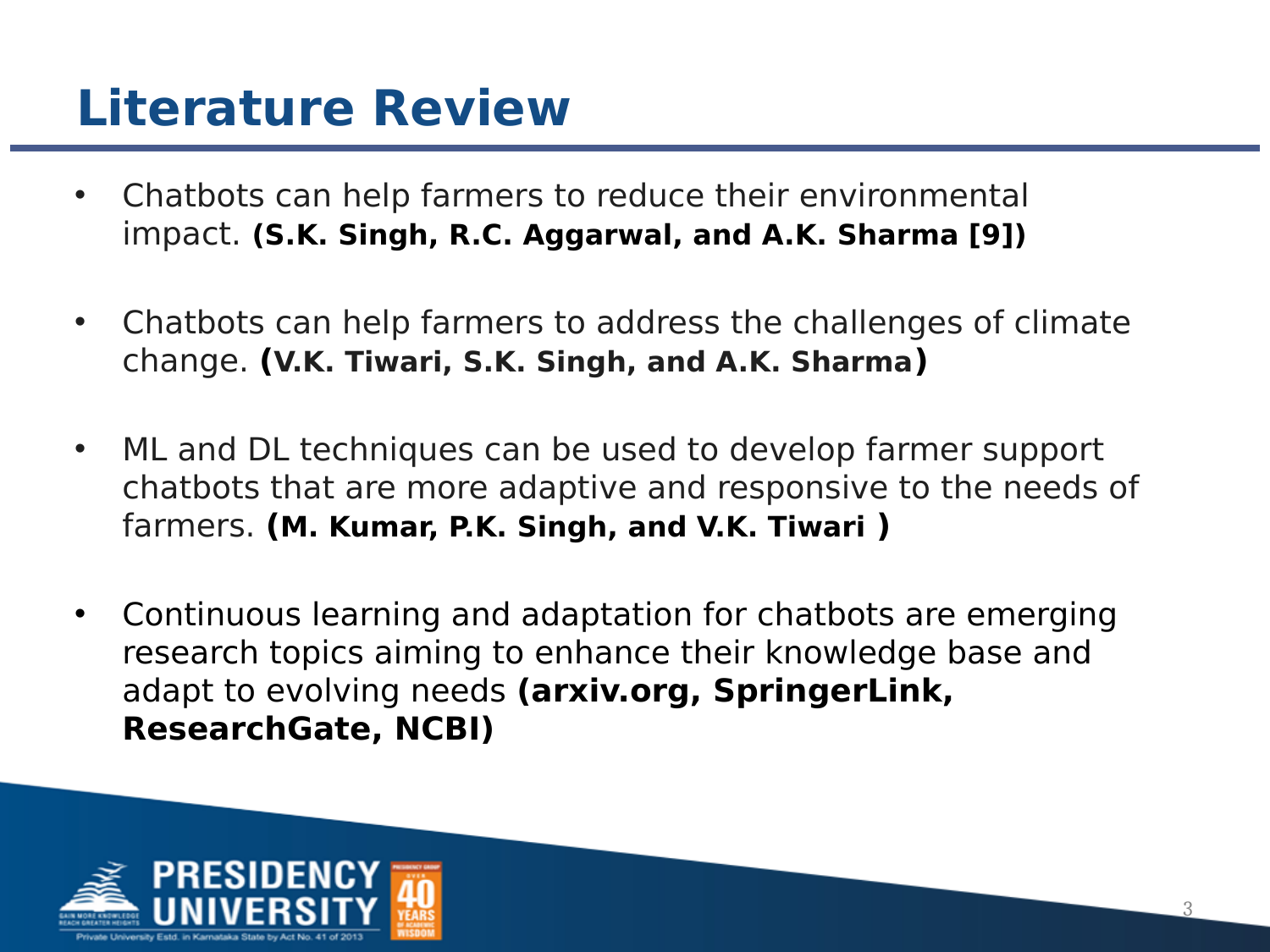

# Literature Review
Chatbots can help farmers to reduce their environmental impact. (S.K. Singh, R.C. Aggarwal, and A.K. Sharma [9])

Chatbots can help farmers to address the challenges of climate change. (V.K. Tiwari, S.K. Singh, and A.K. Sharma)

ML and DL techniques can be used to develop farmer support chatbots that are more adaptive and responsive to the needs of farmers. (M. Kumar, P.K. Singh, and V.K. Tiwari )

Continuous learning and adaptation for chatbots are emerging research topics aiming to enhance their knowledge base and adapt to evolving needs (arxiv.org, SpringerLink, ResearchGate, NCBI)
3